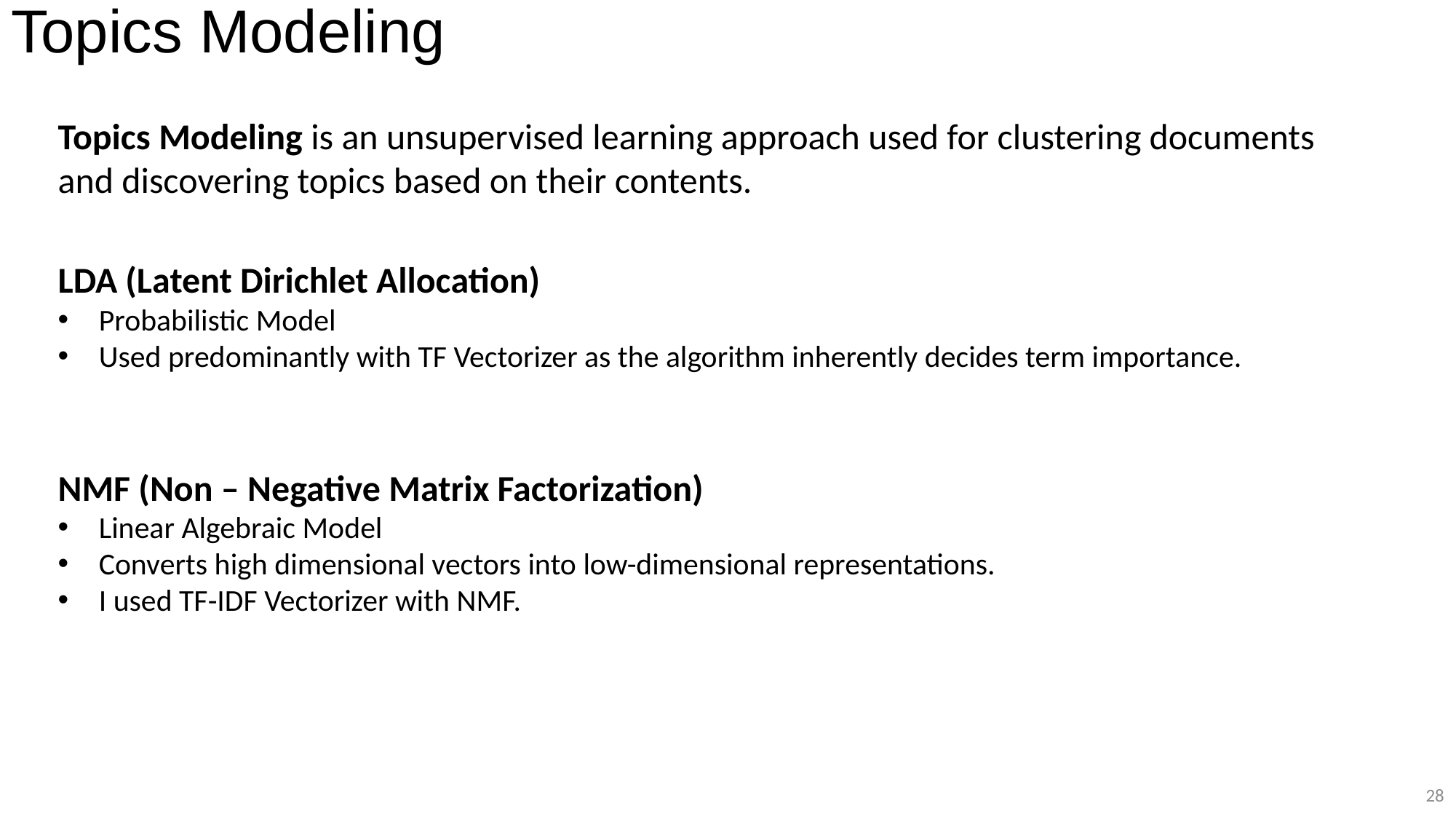

# Topics Modeling
Topics Modeling is an unsupervised learning approach used for clustering documents and discovering topics based on their contents.
LDA (Latent Dirichlet Allocation)
Probabilistic Model
Used predominantly with TF Vectorizer as the algorithm inherently decides term importance.

NMF (Non – Negative Matrix Factorization)
Linear Algebraic Model
Converts high dimensional vectors into low-dimensional representations.
I used TF-IDF Vectorizer with NMF.

28